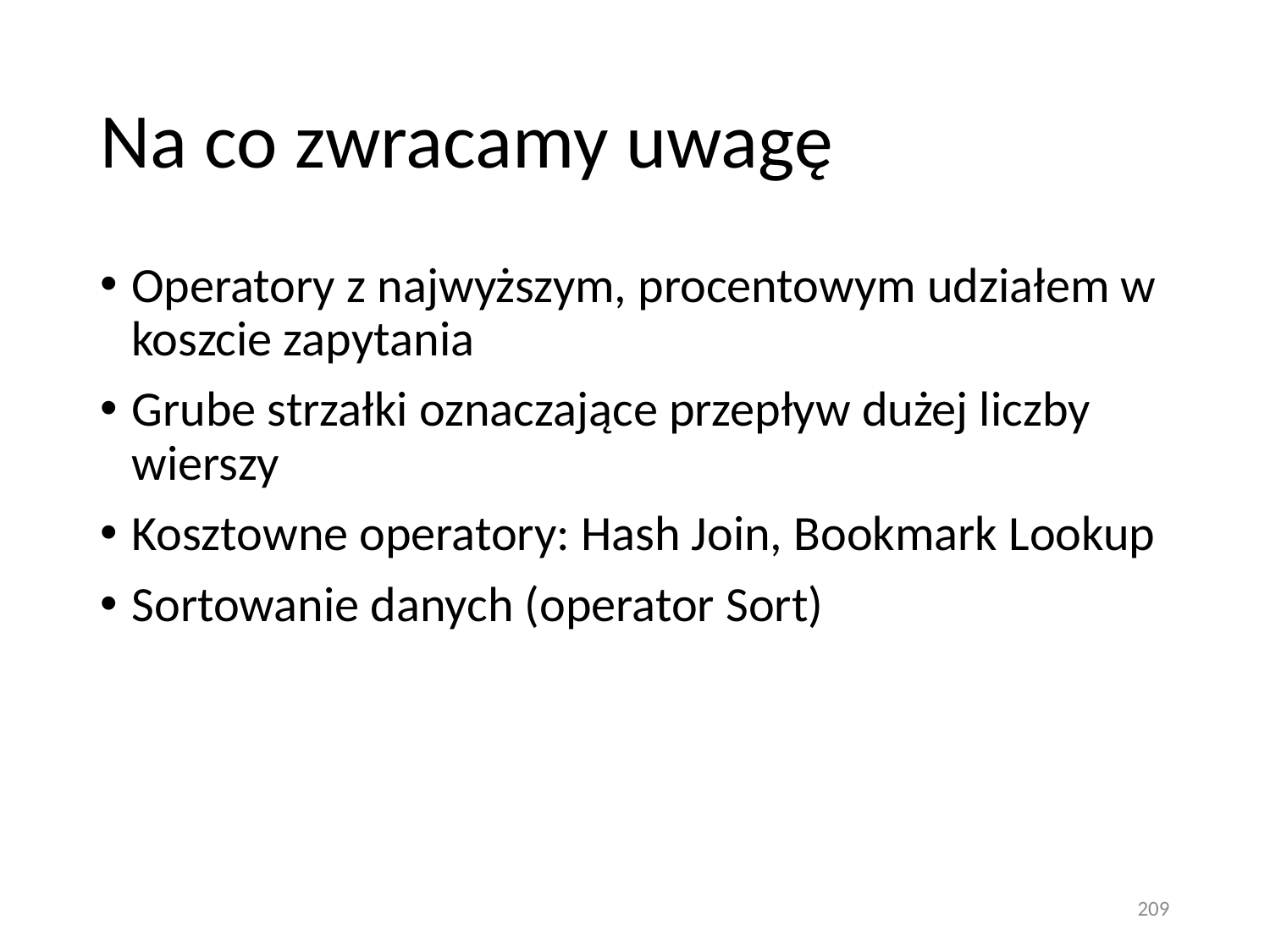

# Na co zwracamy uwagę
Operatory z najwyższym, procentowym udziałem w koszcie zapytania
Grube strzałki oznaczające przepływ dużej liczby wierszy
Kosztowne operatory: Hash Join, Bookmark Lookup
Sortowanie danych (operator Sort)
209